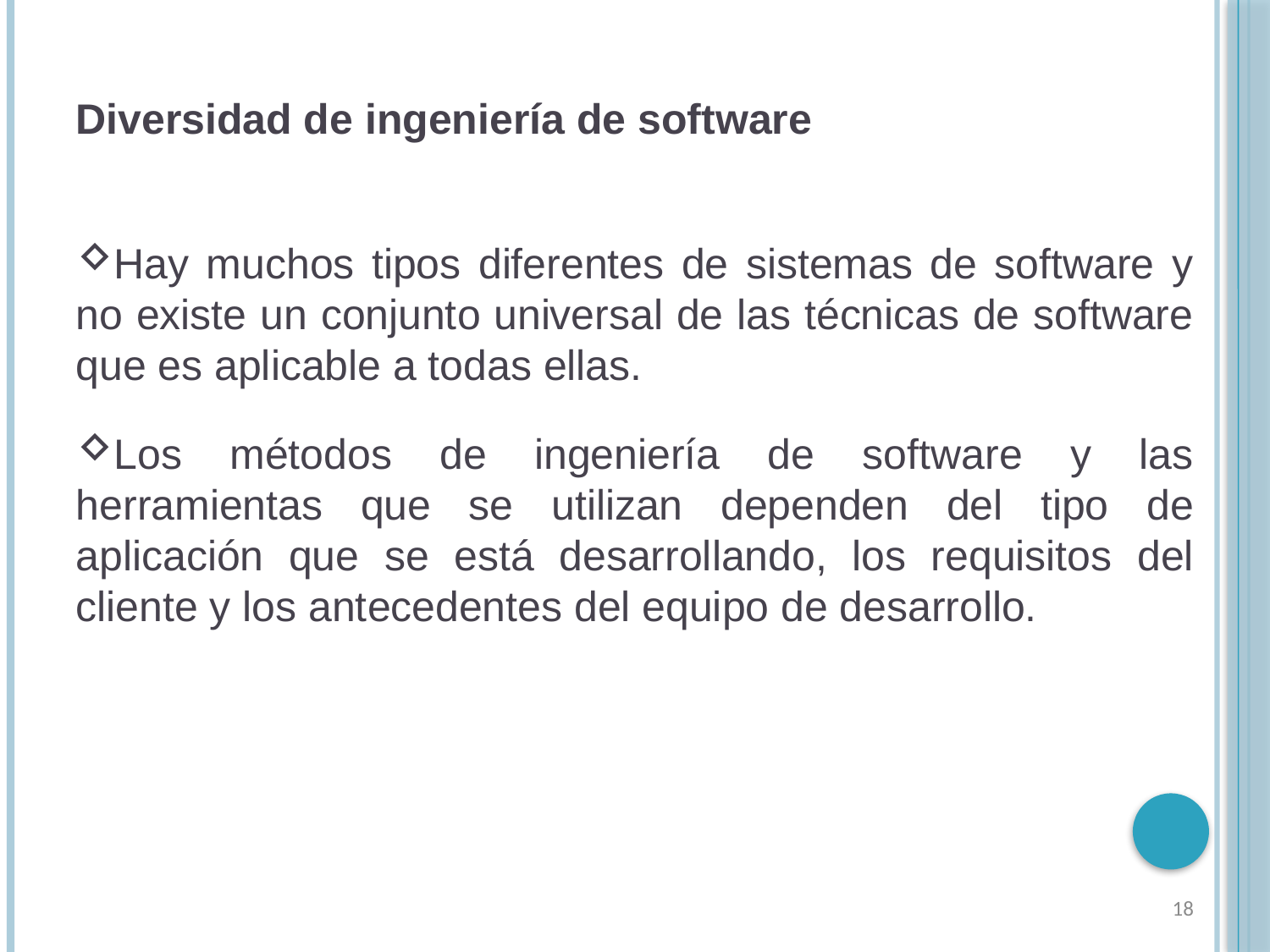

Diversidad de ingeniería de software
Hay muchos tipos diferentes de sistemas de software y no existe un conjunto universal de las técnicas de software que es aplicable a todas ellas.

Los métodos de ingeniería de software y las herramientas que se utilizan dependen del tipo de aplicación que se está desarrollando, los requisitos del cliente y los antecedentes del equipo de desarrollo.
18